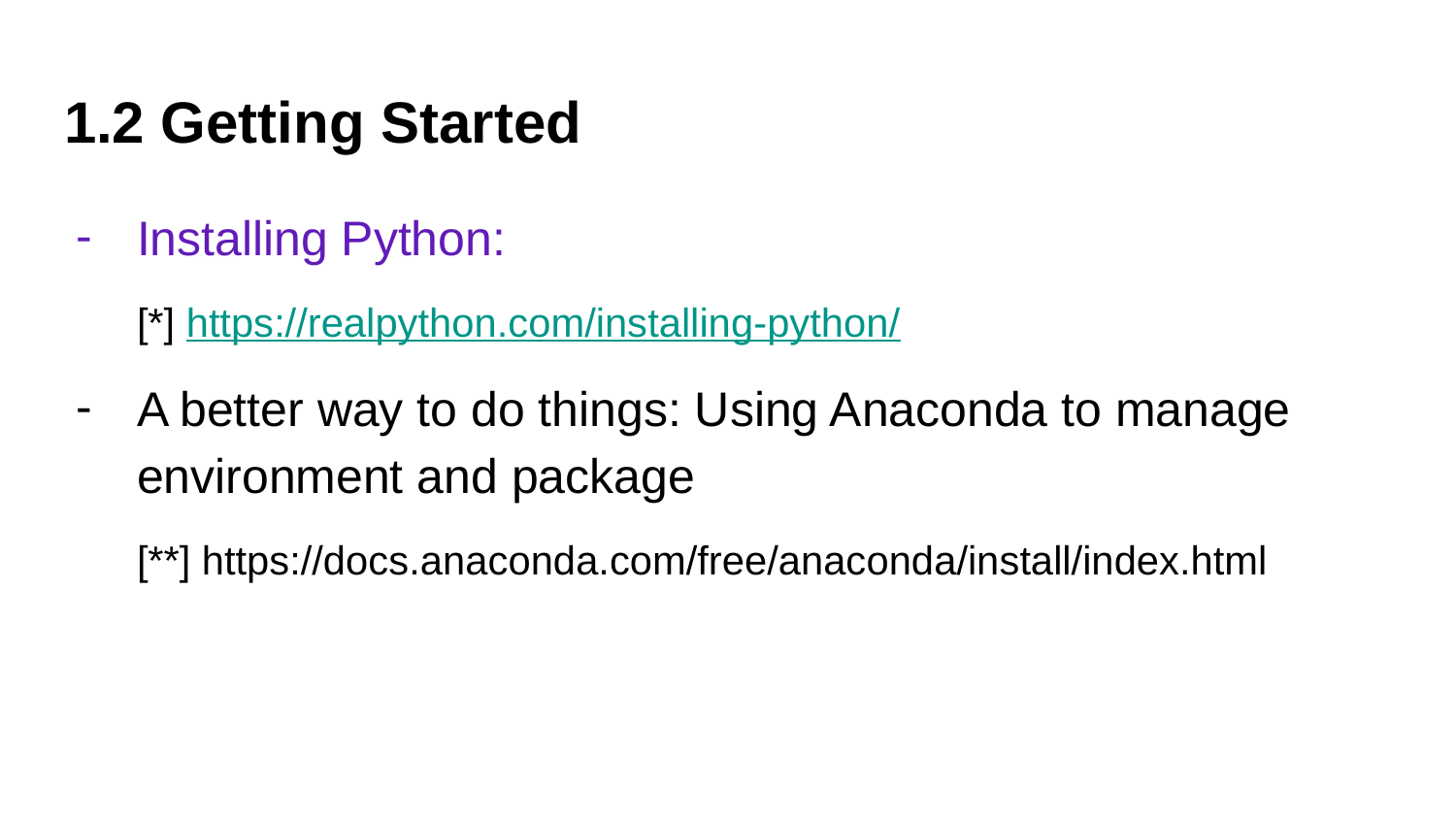

# 1.2 Getting Started
Installing Python:
[*] https://realpython.com/installing-python/
A better way to do things: Using Anaconda to manage environment and package
[**] https://docs.anaconda.com/free/anaconda/install/index.html